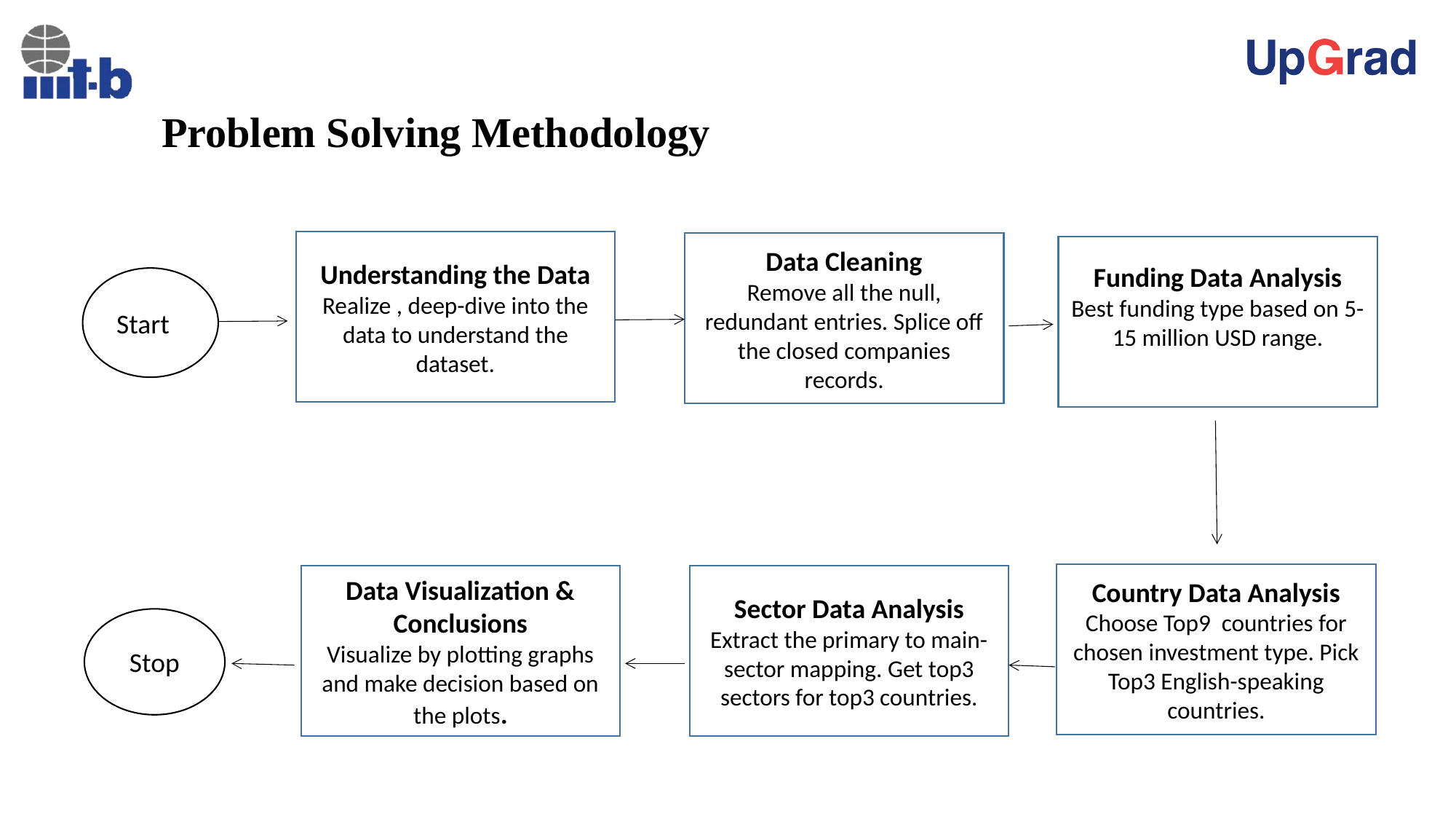

# Problem Solving Methodology

Understanding the Data
Realize , deep-dive into the data to understand the dataset.
Data Cleaning
Remove all the null, redundant entries. Splice off the closed companies records.
Funding Data Analysis
Best funding type based on 5-15 million USD range.

Start
Country Data Analysis
Choose Top9  countries for chosen investment type. Pick Top3 English-speaking countries.
Data Visualization & Conclusions
Visualize by plotting graphs and make decision based on the plots.
Sector Data Analysis
Extract the primary to main-sector mapping. Get top3 sectors for top3 countries.
Stop